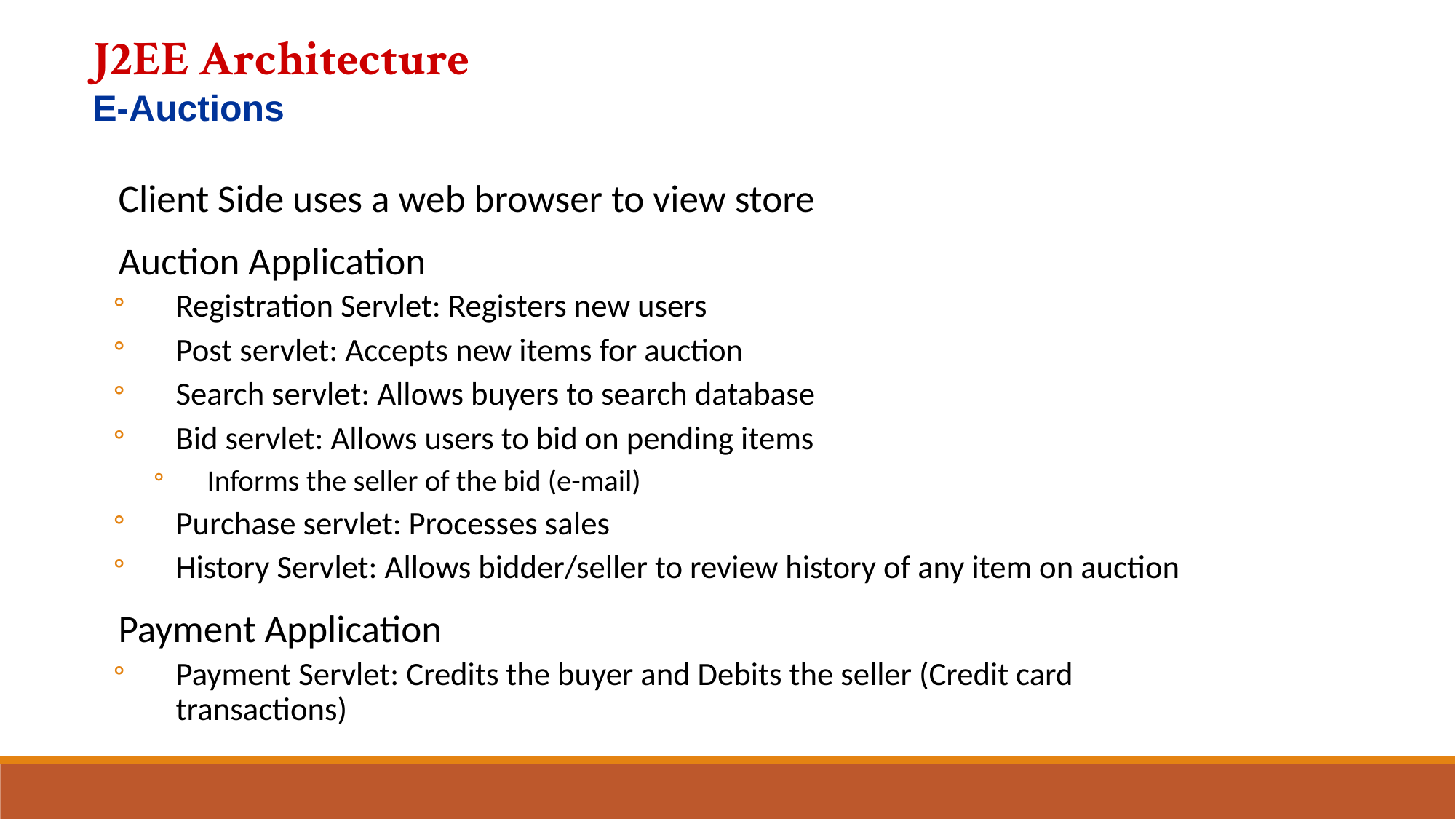

J2EE Architecture
E-Auctions
Client Side uses a web browser to view store
Auction Application
Registration Servlet: Registers new users
Post servlet: Accepts new items for auction
Search servlet: Allows buyers to search database
Bid servlet: Allows users to bid on pending items
Informs the seller of the bid (e-mail)
Purchase servlet: Processes sales
History Servlet: Allows bidder/seller to review history of any item on auction
Payment Application
Payment Servlet: Credits the buyer and Debits the seller (Credit card transactions)